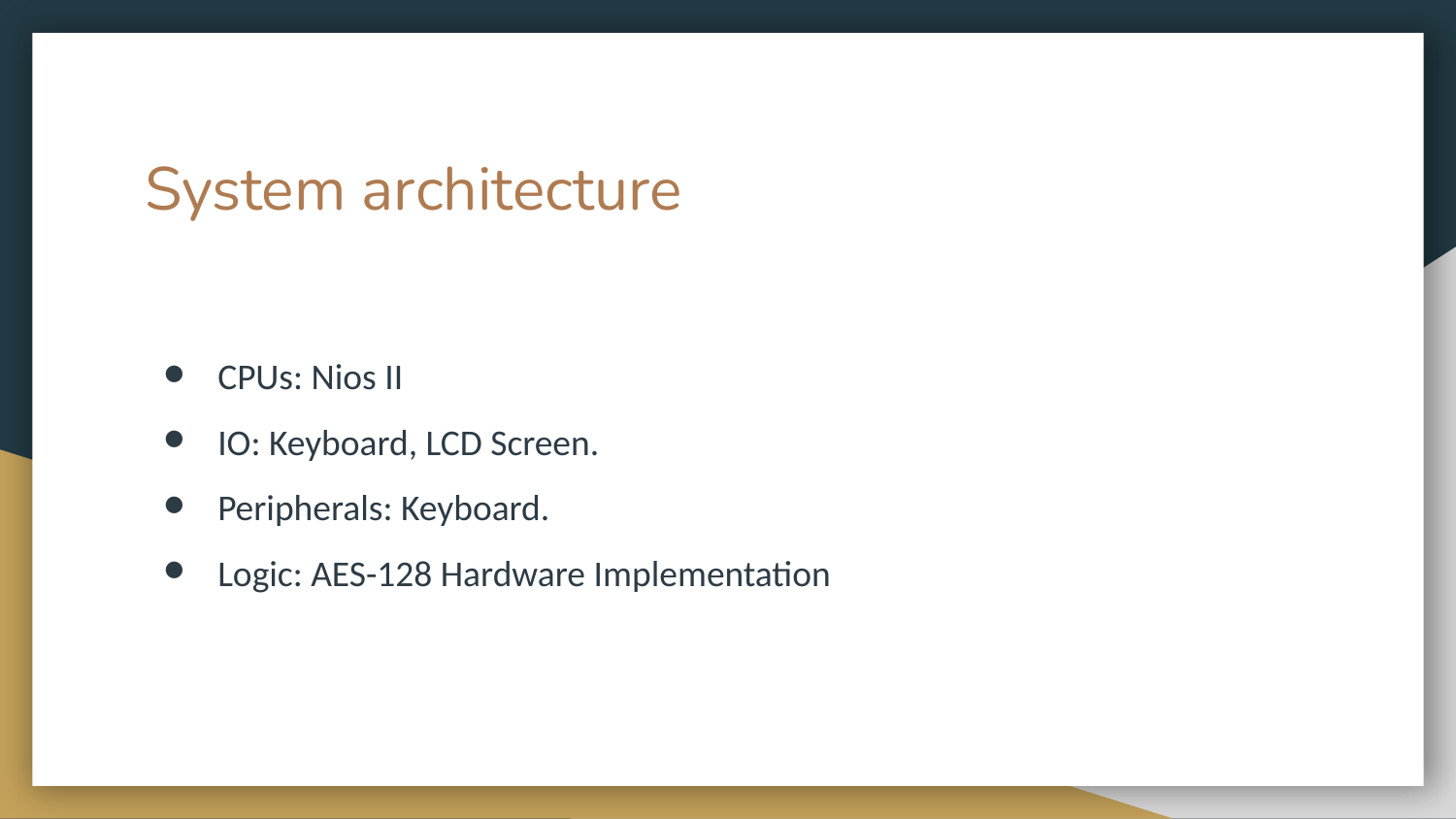

# System architecture
CPUs: Nios II
IO: Keyboard, LCD Screen.
Peripherals: Keyboard.
Logic: AES-128 Hardware Implementation